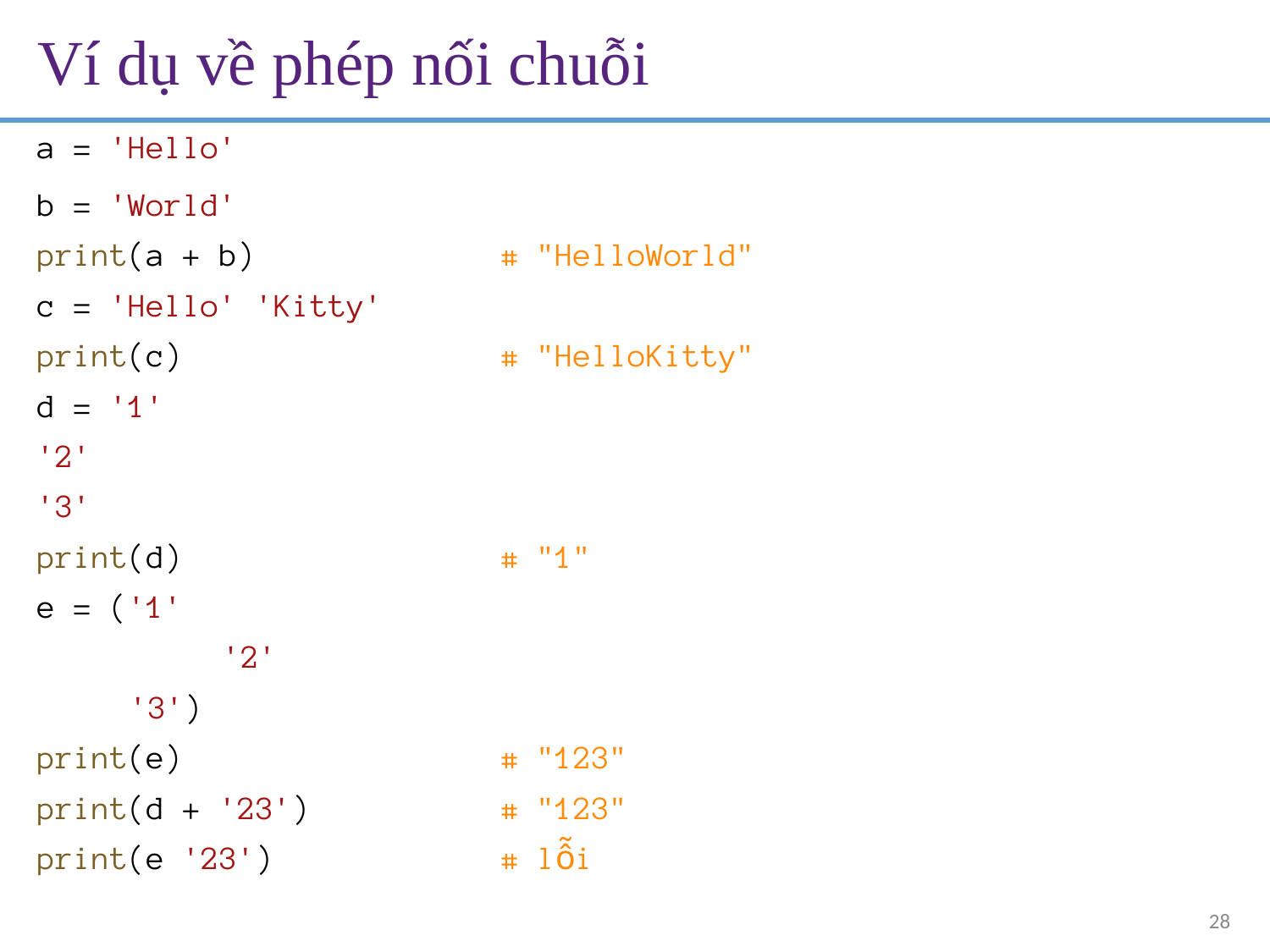

# Ví dụ về phép nối chuỗi
| a = 'Hello' |  |  |
| --- | --- | --- |
| b = 'World' |  |  |
| print(a + b) | # | "HelloWorld" |
| c = 'Hello' 'Kitty' |  |  |
| print(c) | # | "HelloKitty" |
| d = '1' |  |  |
| '2' |  |  |
| '3' |  |  |
| print(d) | # | "1" |
| e = ('1' |  |  |
| '2' |  |  |
| '3') |  |  |
| print(e) | # | "123" |
| print(d + '23') | # | "123" |
| print(e '23') | # | lỗi |

28